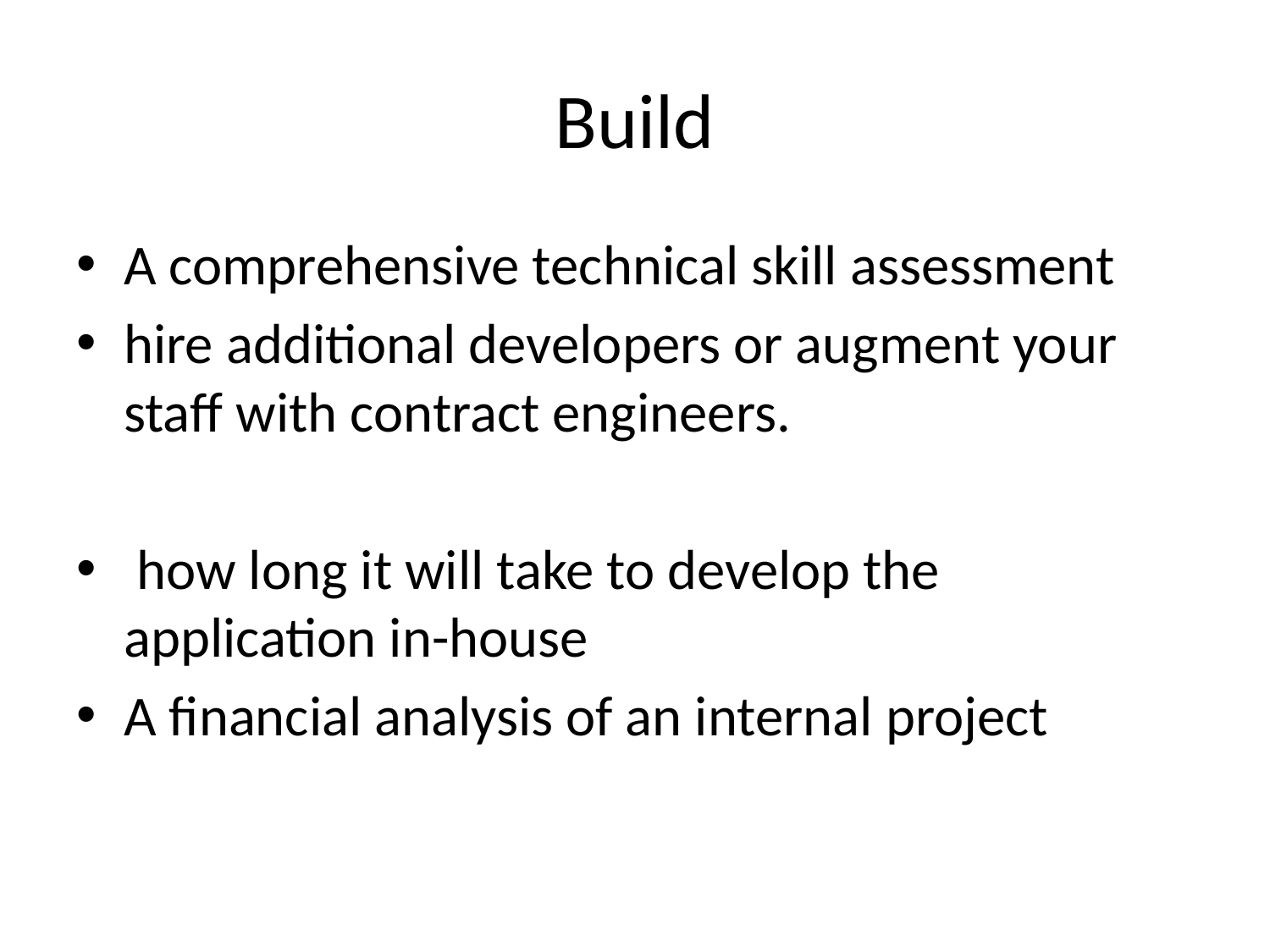

# Build
A comprehensive technical skill assessment
hire additional developers or augment your staff with contract engineers.

 how long it will take to develop the application in-house
A financial analysis of an internal project